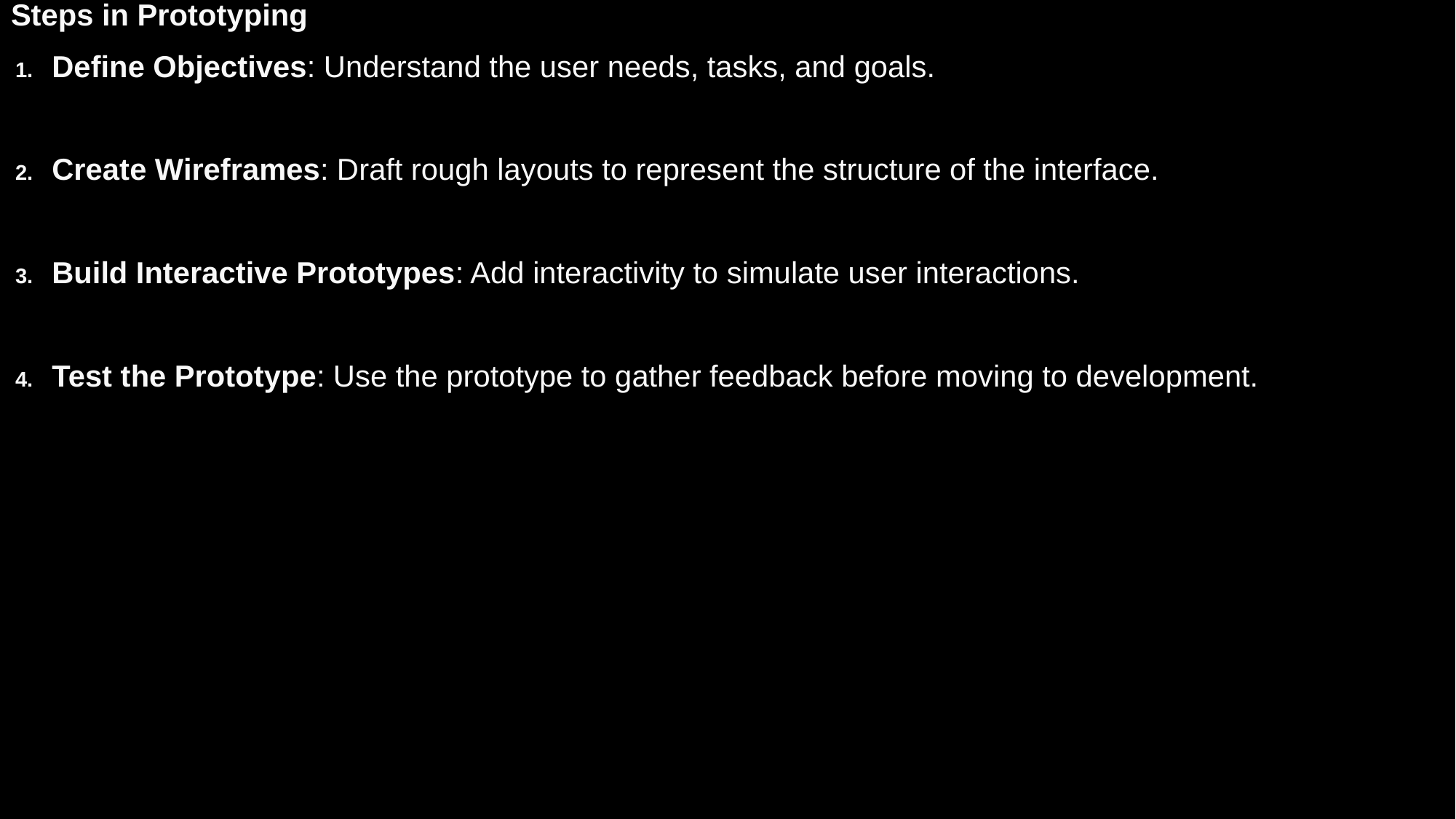

Steps in Prototyping
Define Objectives: Understand the user needs, tasks, and goals.

Create Wireframes: Draft rough layouts to represent the structure of the interface.

Build Interactive Prototypes: Add interactivity to simulate user interactions.

Test the Prototype: Use the prototype to gather feedback before moving to development.